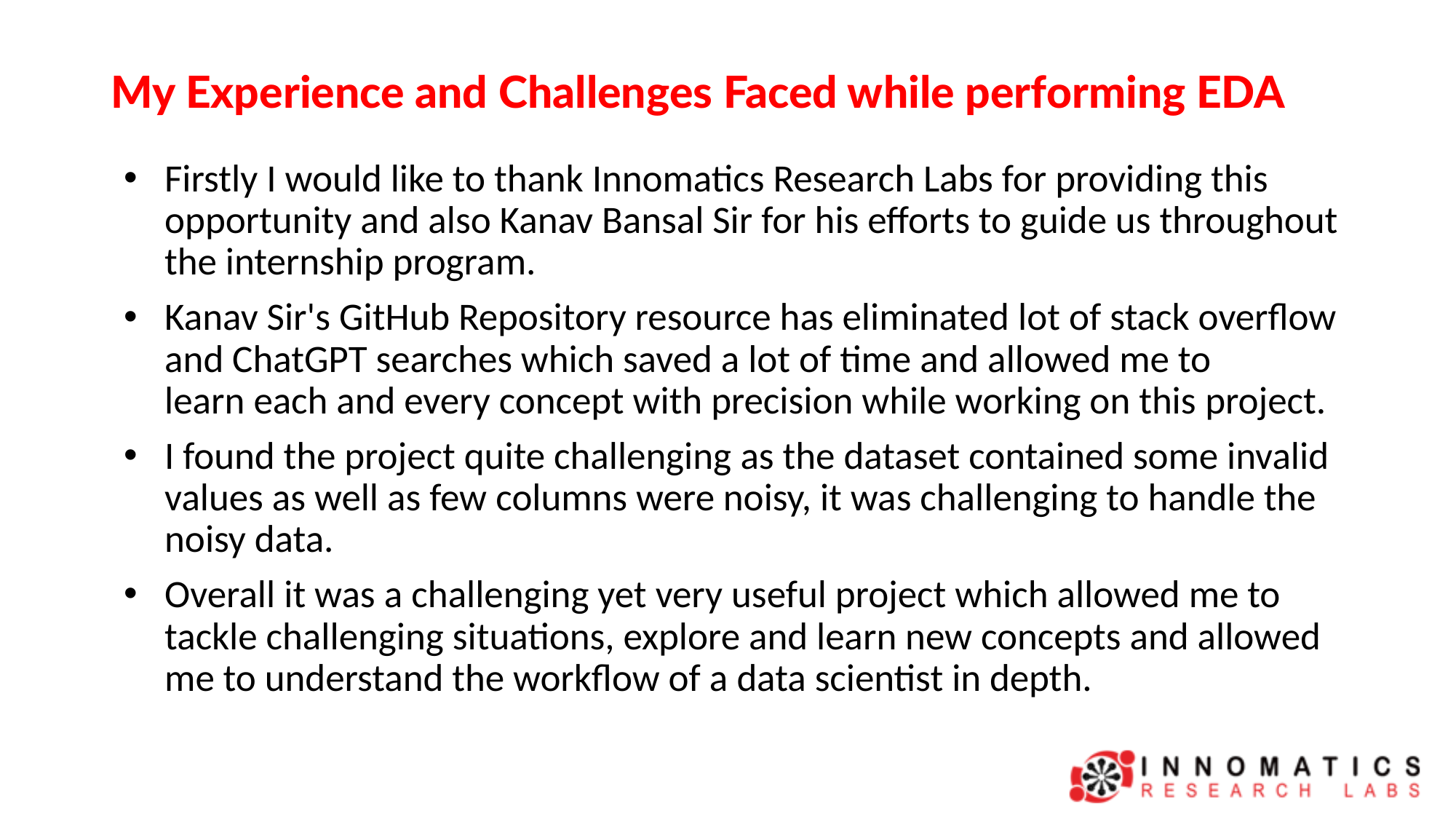

# My Experience and Challenges Faced while performing EDA
Firstly I would like to thank Innomatics Research Labs for providing this opportunity and also Kanav Bansal Sir for his efforts to guide us throughout the internship program.
Kanav Sir's GitHub Repository resource has eliminated lot of stack overflow and ChatGPT searches which saved a lot of time and allowed me to learn each and every concept with precision while working on this project.
I found the project quite challenging as the dataset contained some invalid values as well as few columns were noisy, it was challenging to handle the noisy data.
Overall it was a challenging yet very useful project which allowed me to tackle challenging situations, explore and learn new concepts and allowed me to understand the workflow of a data scientist in depth.